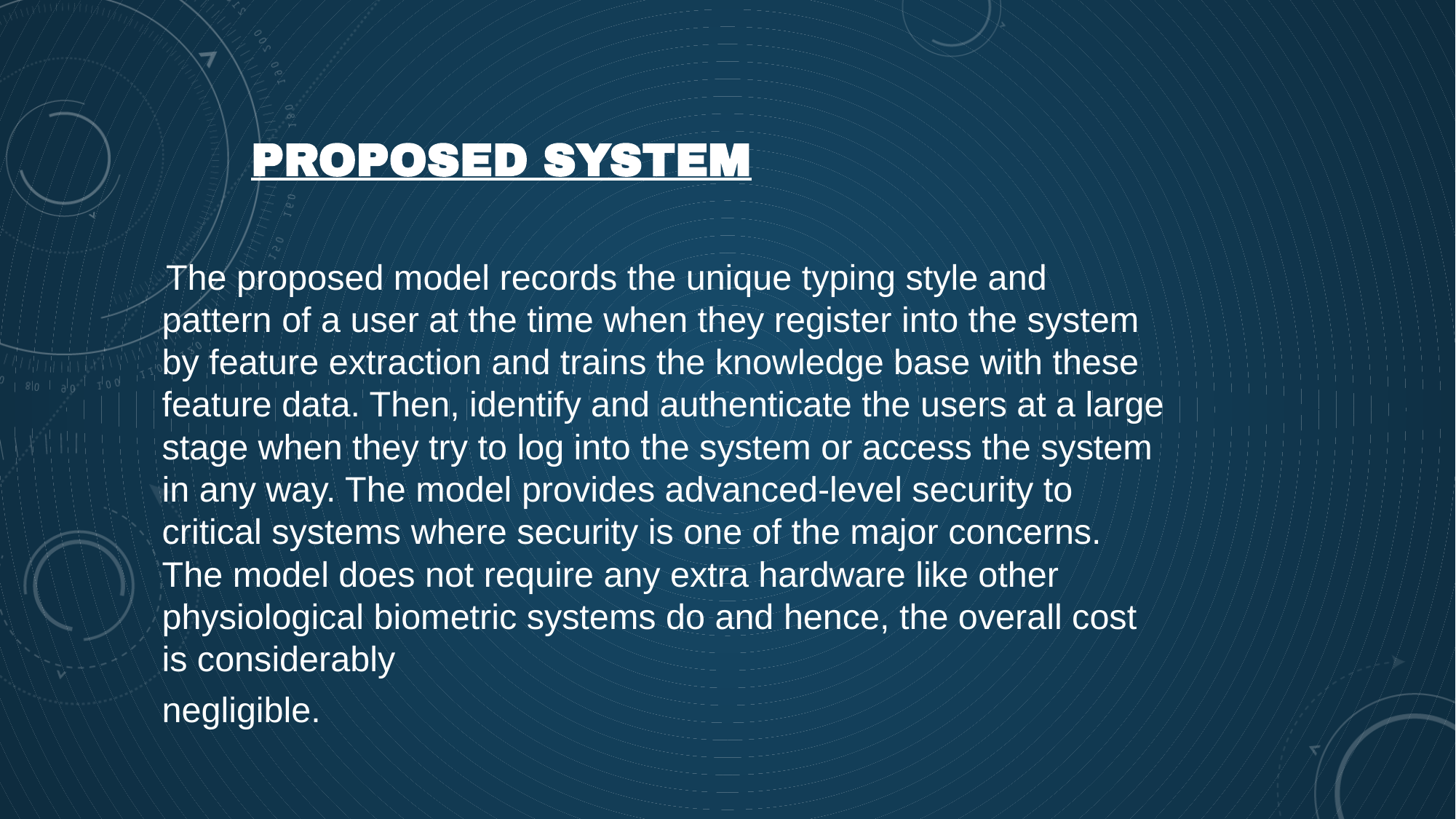

# PROPOSED SYSTEM
 The proposed model records the unique typing style and pattern of a user at the time when they register into the system by feature extraction and trains the knowledge base with these feature data. Then, identify and authenticate the users at a large stage when they try to log into the system or access the system in any way. The model provides advanced-level security to critical systems where security is one of the major concerns. The model does not require any extra hardware like other physiological biometric systems do and hence, the overall cost is considerably
negligible.